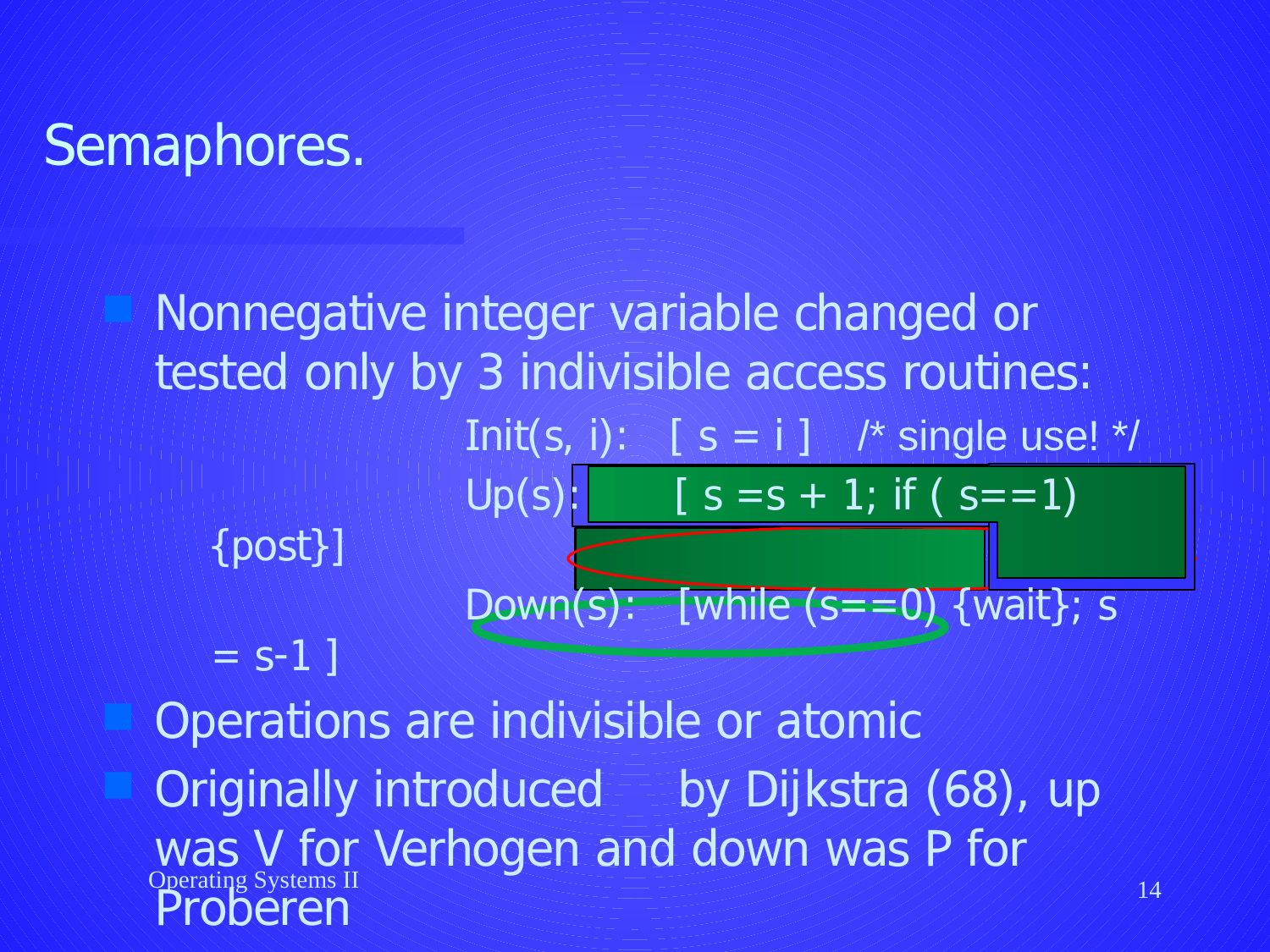

# Semaphores.
Nonnegative integer variable changed or tested only by 3 indivisible access routines:
			Init(s, i):   [ s = i ]	 /* single use! */
			Up(s):       [ s =s + 1; if ( s==1) {post}]
			Down(s):   [while (s==0) {wait}; s = s-1 ]
Operations are indivisible or atomic
Originally introduced	 by Dijkstra (68), up was V for Verhogen and down was P for Proberen

Operating Systems II
14